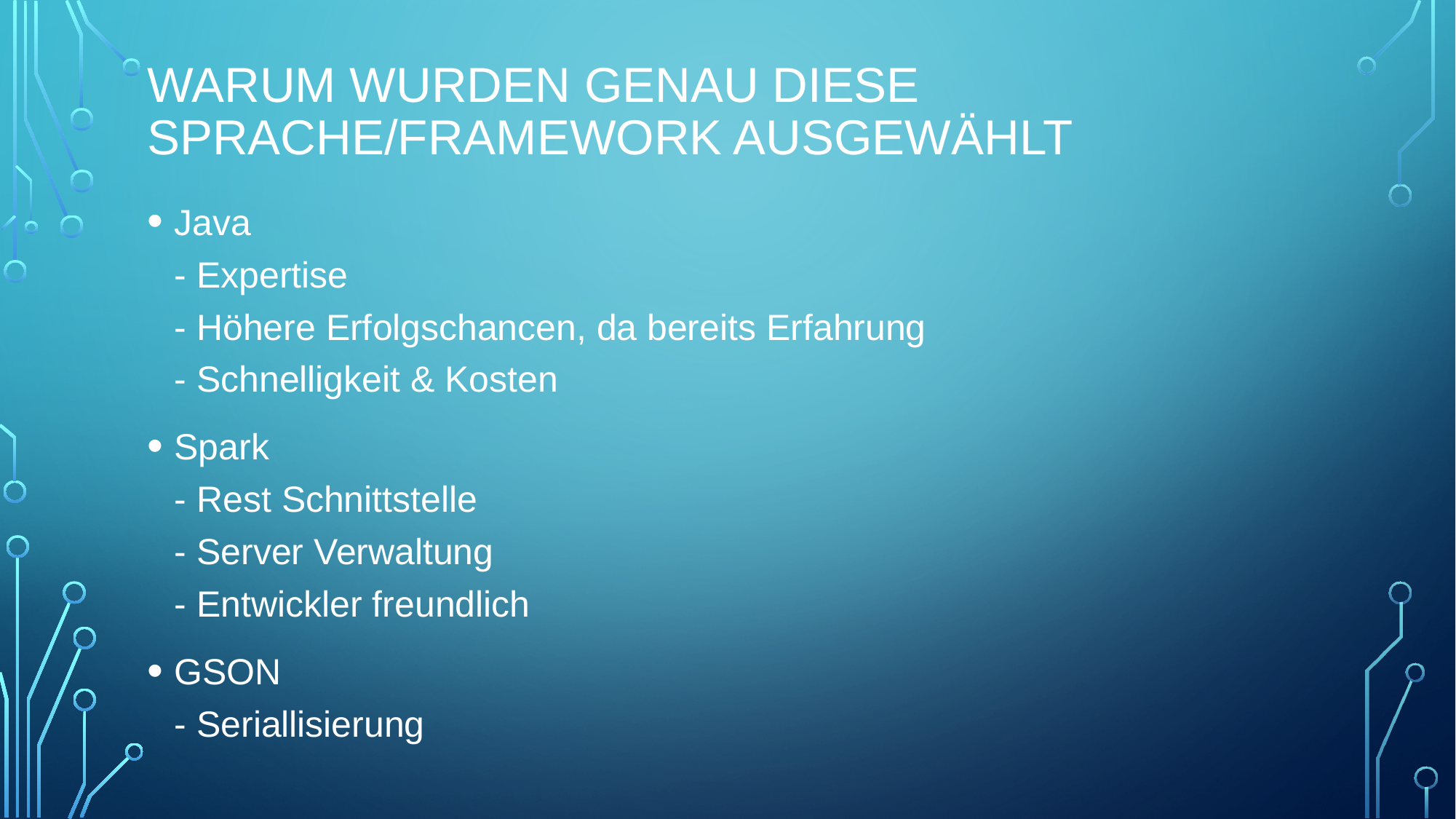

# Warum wurden genau diese Sprache/Framework ausgewählt
Java
- Expertise
- Höhere Erfolgschancen, da bereits Erfahrung
- Schnelligkeit & Kosten
Spark
- Rest Schnittstelle
- Server Verwaltung
- Entwickler freundlich
GSON
- Seriallisierung